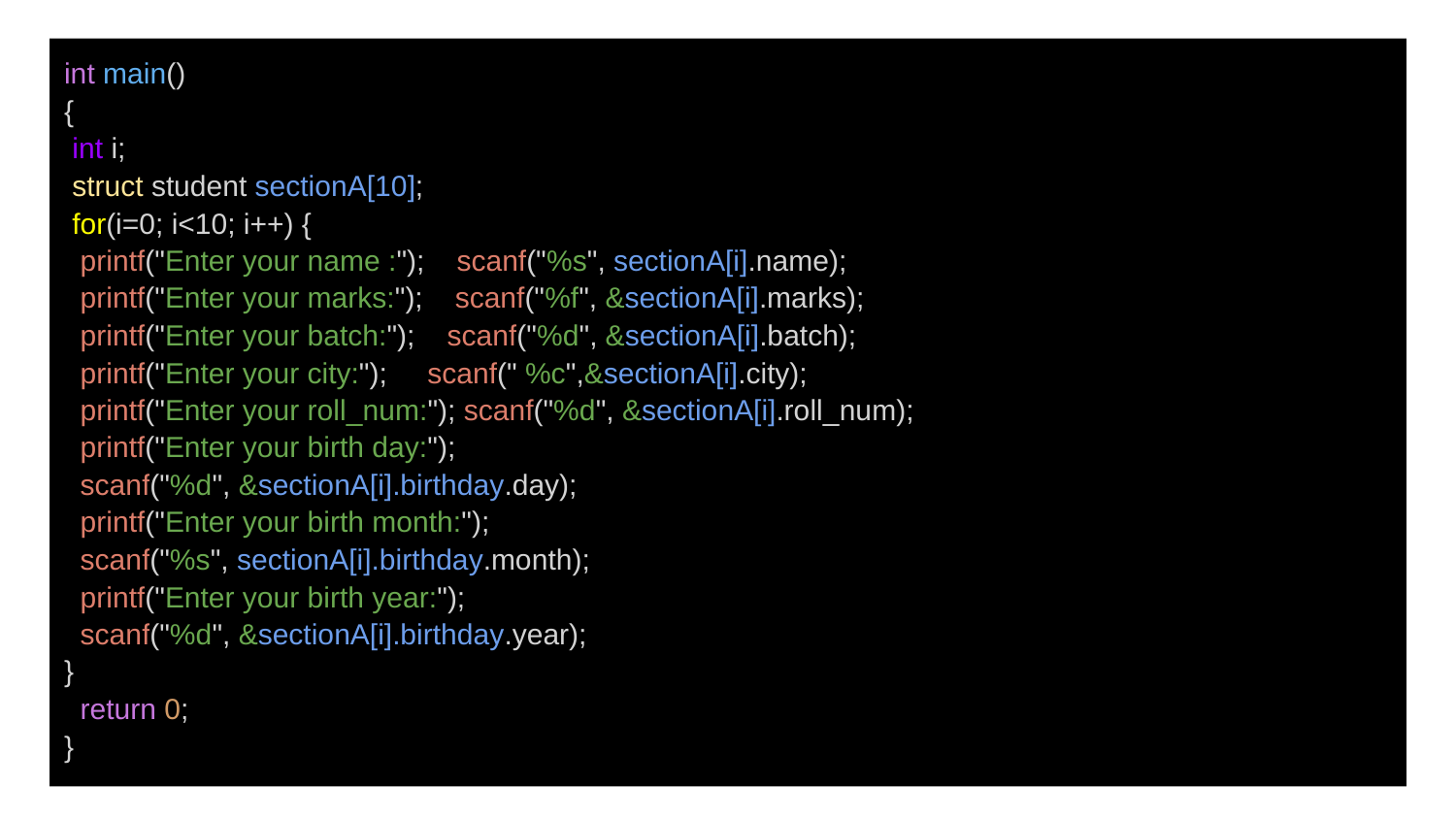

int main()
{
 int i;
 struct student sectionA[10];
 for(i=0; i<10; i++) {
  printf("Enter your name :");    scanf("%s", sectionA[i].name);
  printf("Enter your marks:");    scanf("%f", &sectionA[i].marks);
  printf("Enter your batch:");    scanf("%d", &sectionA[i].batch);
  printf("Enter your city:");     scanf(" %c",&sectionA[i].city);
  printf("Enter your roll_num:"); scanf("%d", &sectionA[i].roll_num);
  printf("Enter your birth day:");
  scanf("%d", &sectionA[i].birthday.day);
  printf("Enter your birth month:");
  scanf("%s", sectionA[i].birthday.month);
  printf("Enter your birth year:");
  scanf("%d", &sectionA[i].birthday.year);
}
  return 0;
}

#